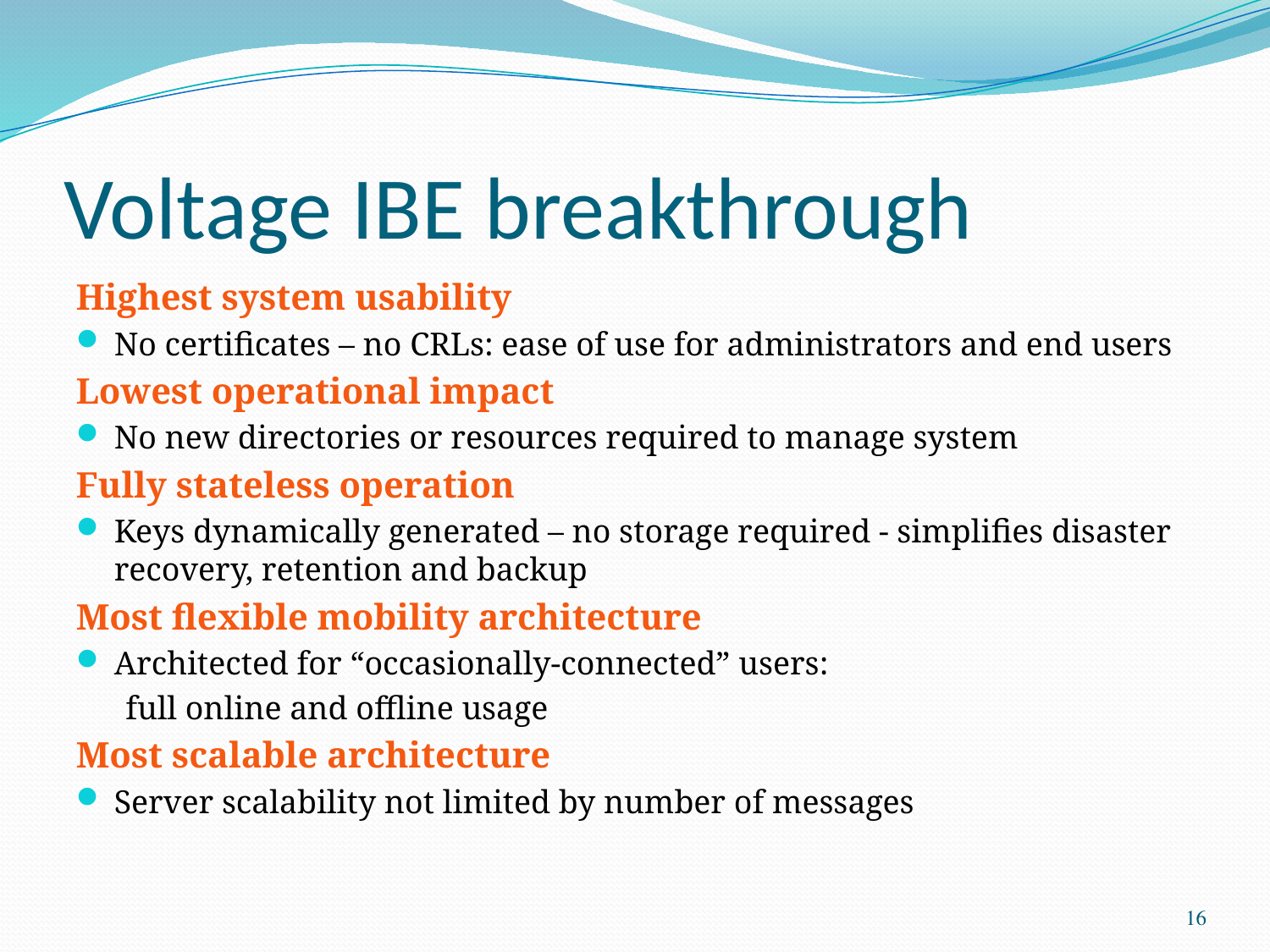

# Voltage IBE breakthrough
Highest system usability
No certificates – no CRLs: ease of use for administrators and end users
Lowest operational impact
No new directories or resources required to manage system
Fully stateless operation
Keys dynamically generated – no storage required - simplifies disaster recovery, retention and backup
Most flexible mobility architecture
Architected for “occasionally-connected” users:
      full online and offline usage
Most scalable architecture
Server scalability not limited by number of messages

16